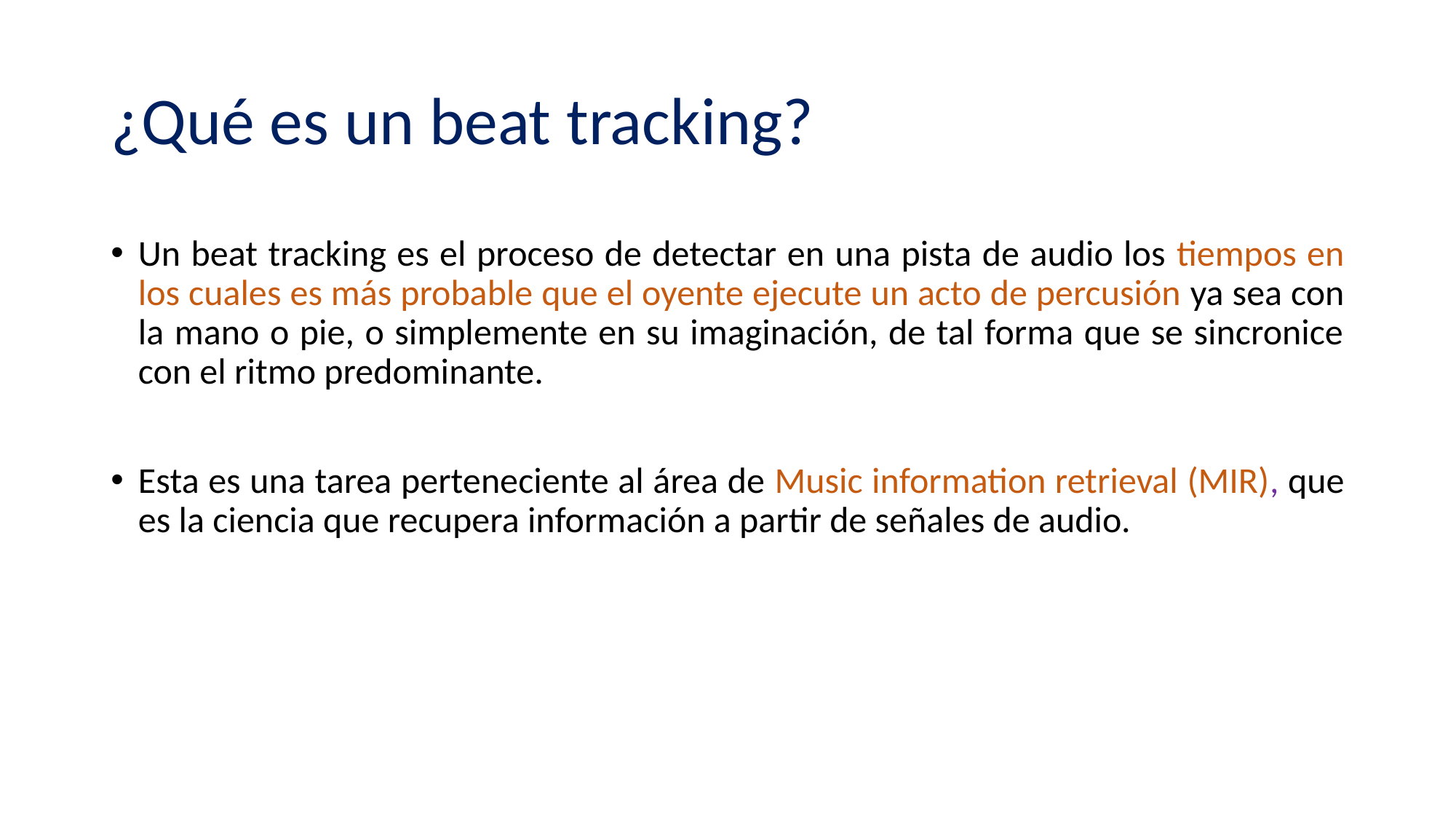

# ¿Qué es un beat tracking?
Un beat tracking es el proceso de detectar en una pista de audio los tiempos en los cuales es más probable que el oyente ejecute un acto de percusión ya sea con la mano o pie, o simplemente en su imaginación, de tal forma que se sincronice con el ritmo predominante.

Esta es una tarea perteneciente al área de Music information retrieval (MIR), que es la ciencia que recupera información a partir de señales de audio.